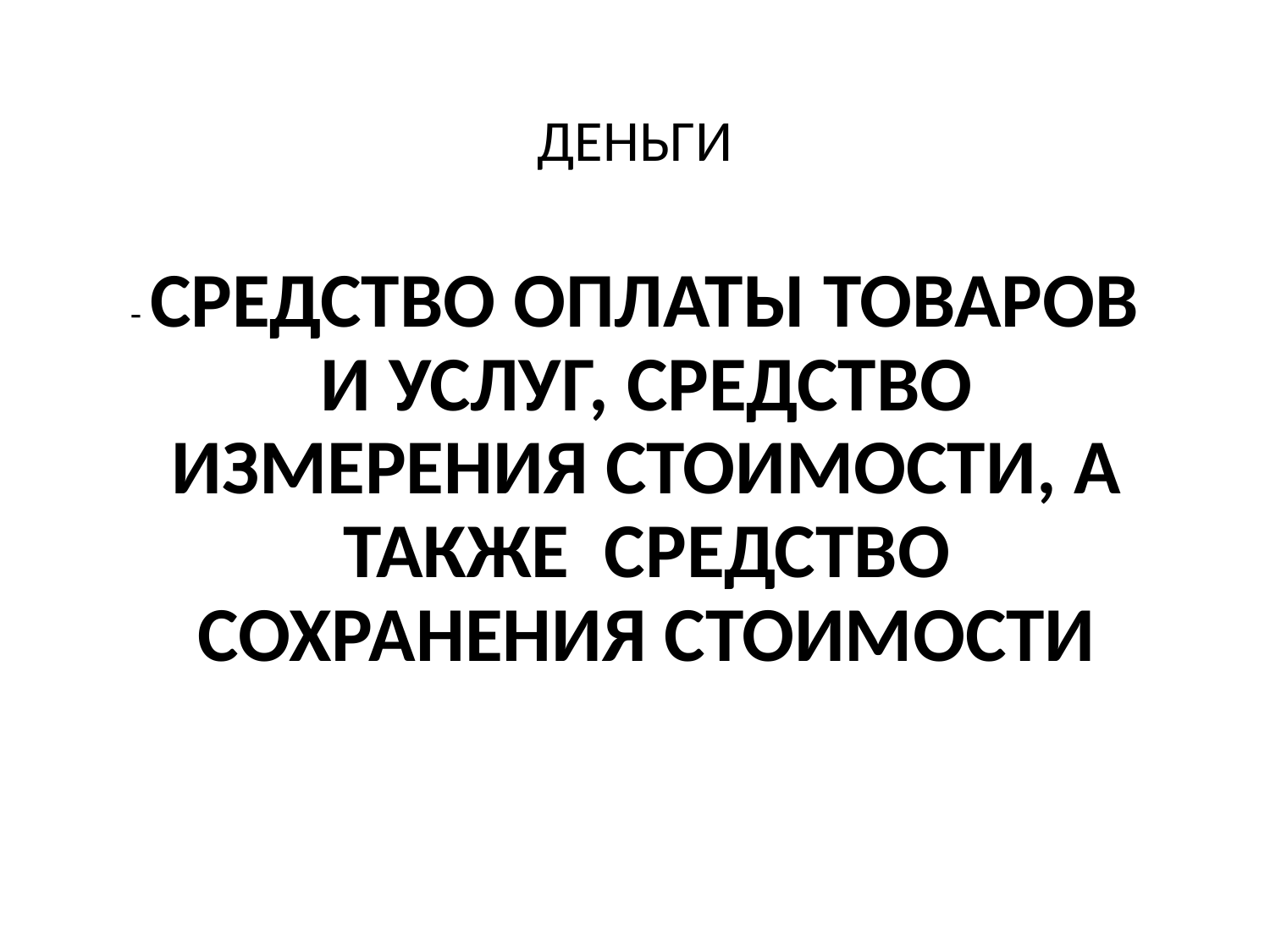

# ДЕНЬГИ
- СРЕДСТВО ОПЛАТЫ ТОВАРОВ И УСЛУГ, СРЕДСТВО ИЗМЕРЕНИЯ СТОИМОСТИ, А ТАКЖЕ  СРЕДСТВО СОХРАНЕНИЯ СТОИМОСТИ